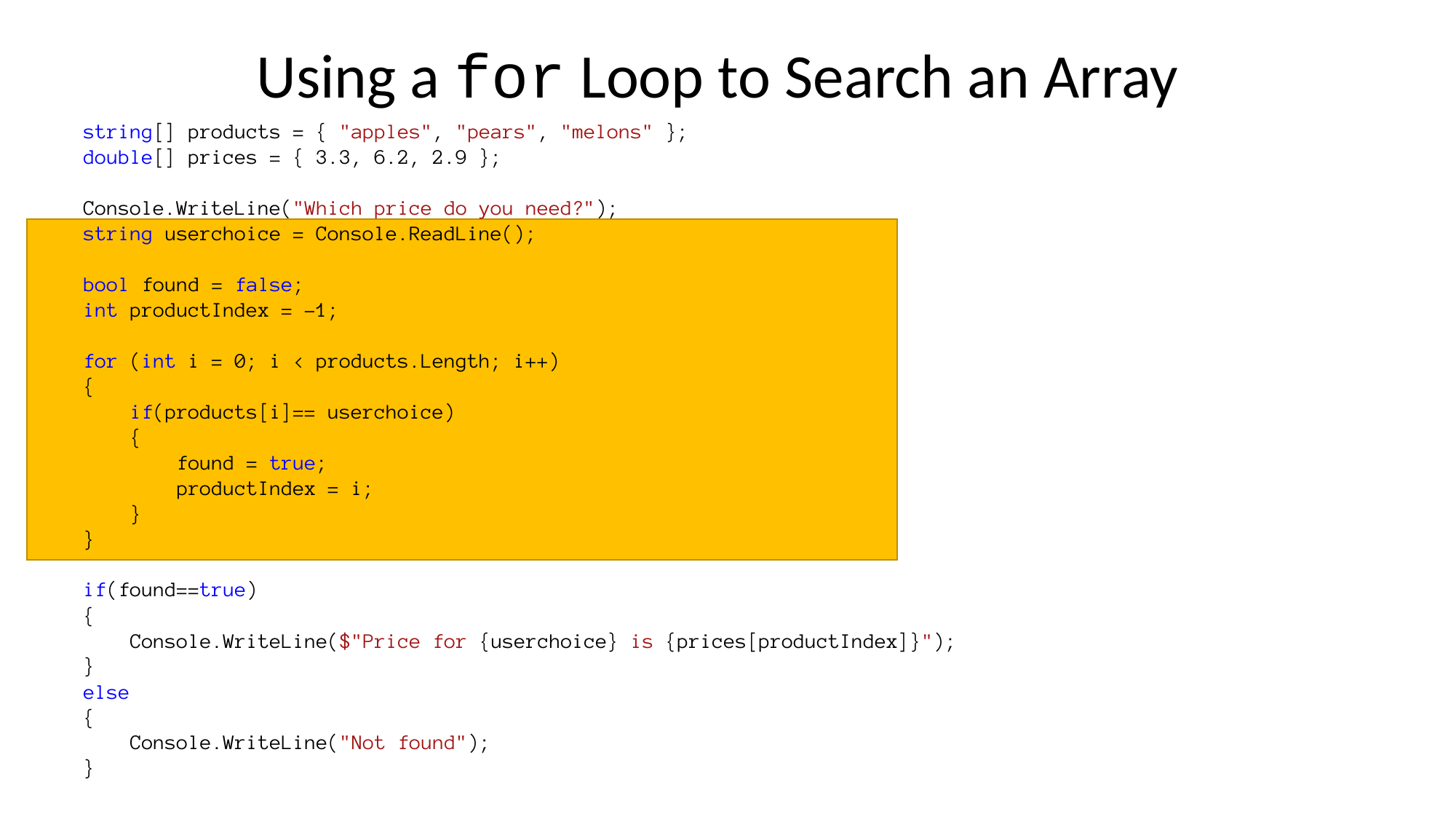

# Using a for Loop to Search an Array
string[] products = { "apples", "pears", "melons" };
double[] prices = { 3.3, 6.2, 2.9 };

Console.WriteLine("Which price do you need?");
string userchoice = Console.ReadLine();

bool found = false;
int productIndex = -1;

for (int i = 0; i < products.Length; i++)
{
    if(products[i]== userchoice)
    {
        found = true;
        productIndex = i;
    }
}

if(found==true)
{
    Console.WriteLine($"Price for {userchoice} is {prices[productIndex]}");
}
else
{
    Console.WriteLine("Not found");
}